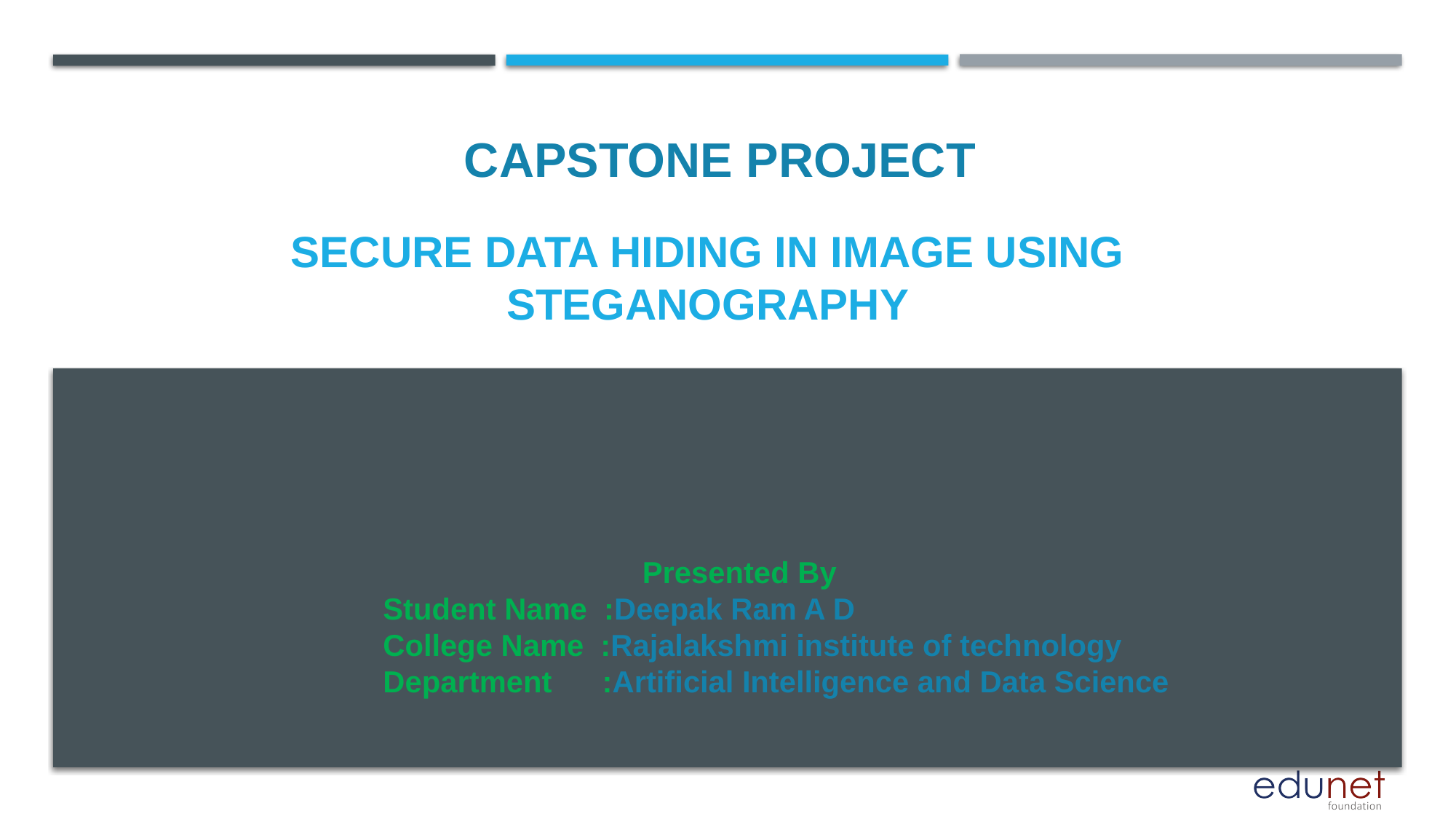

CAPSTONE PROJECT
# SECURE DATA HIDING IN IMAGE USING STEGANOGRAPHY
                               Presented By
Student Name  :Deepak Ram A D
College Name  :Rajalakshmi institute of technology
Department      :Artificial Intelligence and Data Science